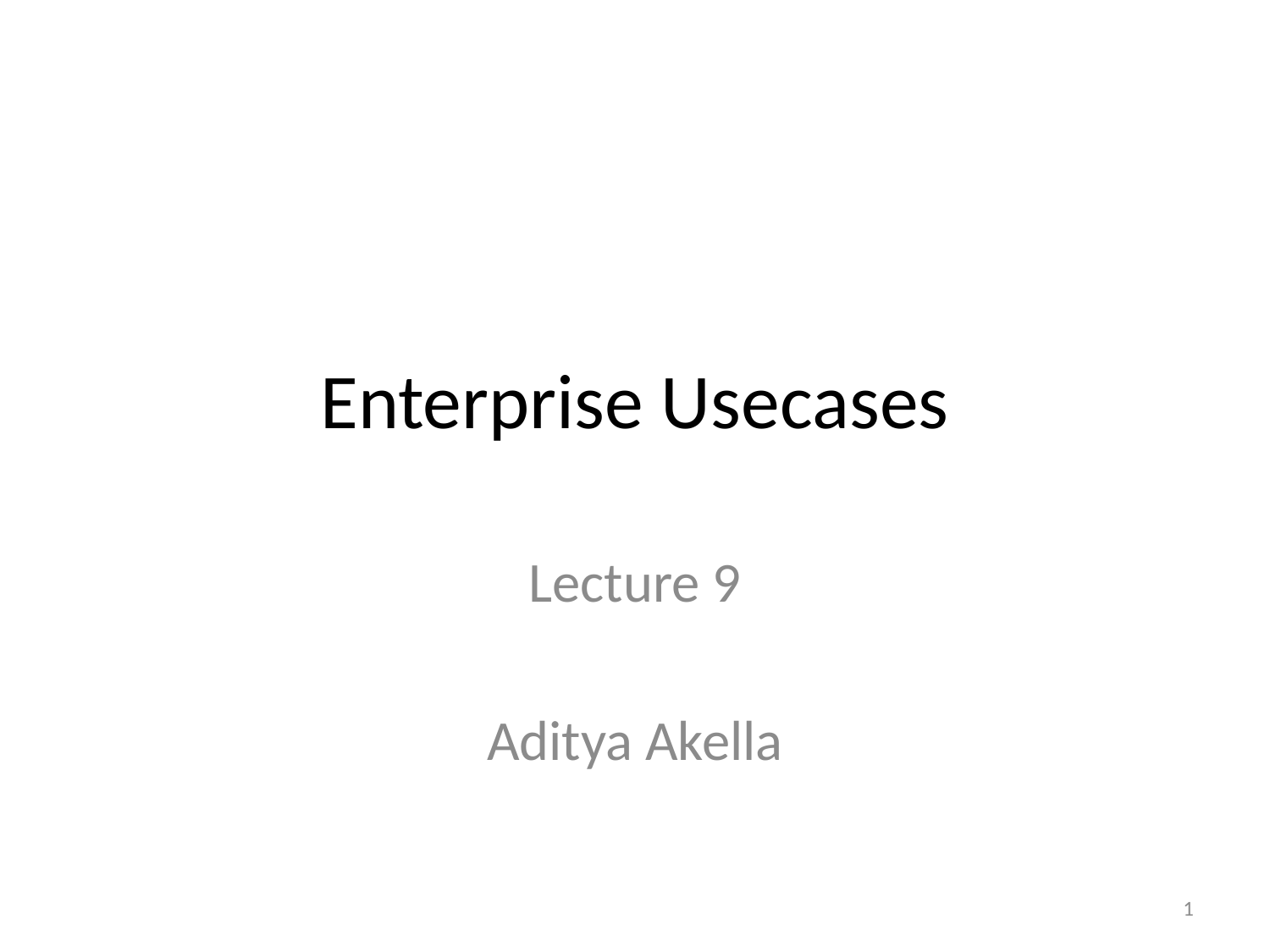

# Enterprise Usecases
Lecture 9

Aditya Akella
1